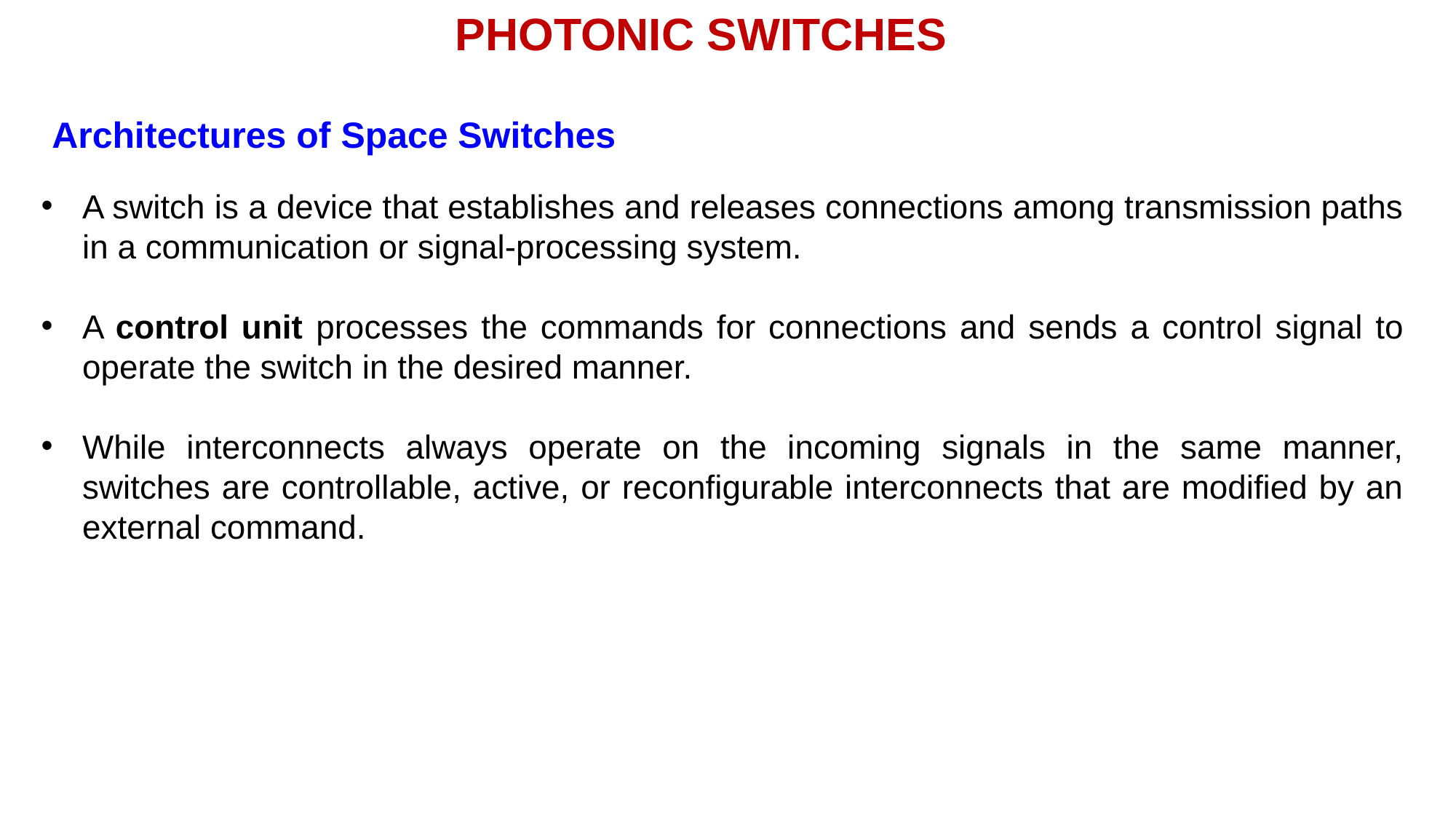

PHOTONIC SWITCHES
Architectures of Space Switches
A switch is a device that establishes and releases connections among transmission paths in a communication or signal-processing system.

A control unit processes the commands for connections and sends a control signal to operate the switch in the desired manner.

While interconnects always operate on the incoming signals in the same manner, switches are controllable, active, or reconfigurable interconnects that are modified by an external command.